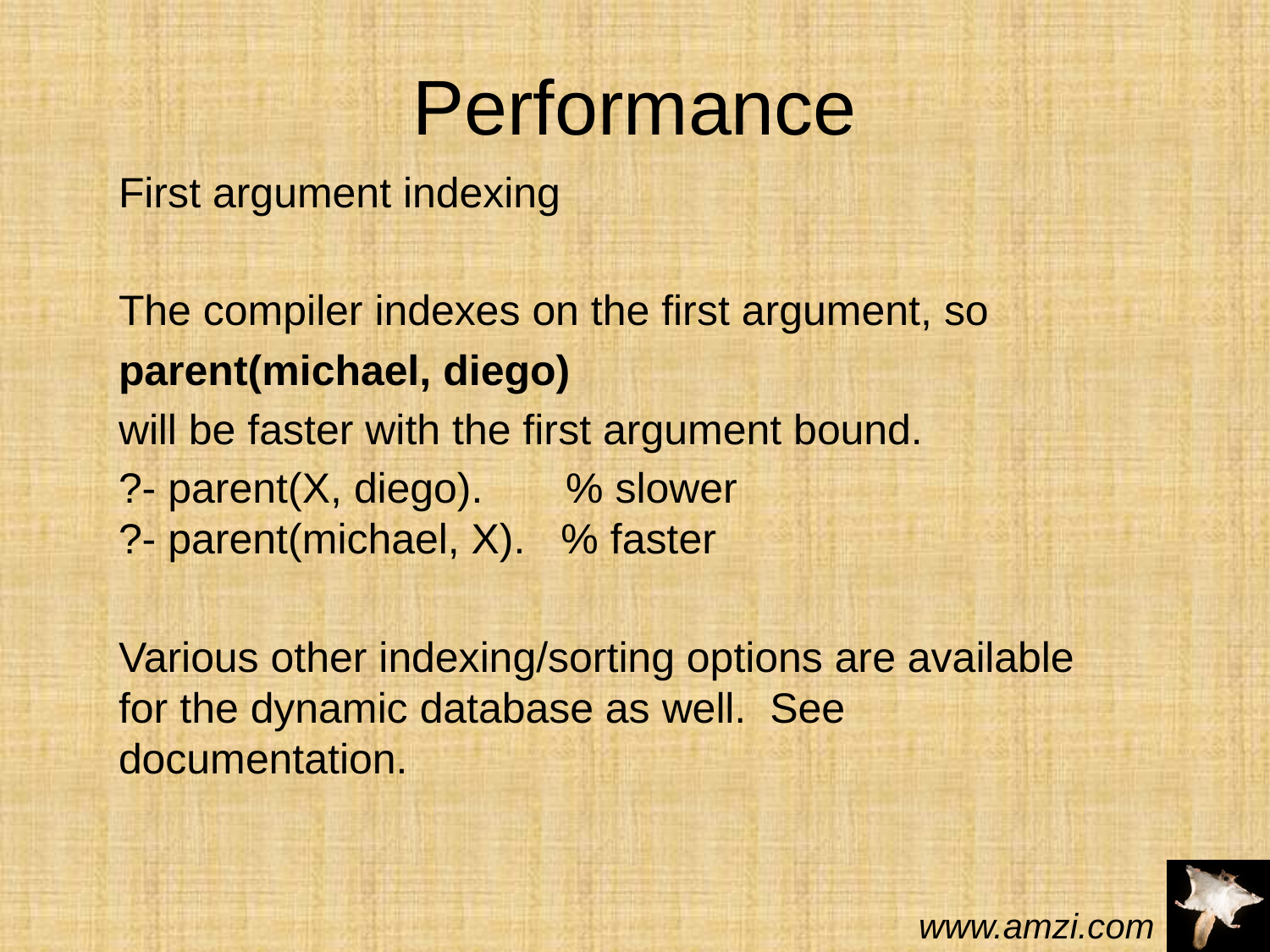

# Performance
First argument indexing

The compiler indexes on the first argument, so
parent(michael, diego)
will be faster with the first argument bound.
?- parent(X, diego).       % slower
?- parent(michael, X).   % faster

Various other indexing/sorting options are available for the dynamic database as well.  See documentation.